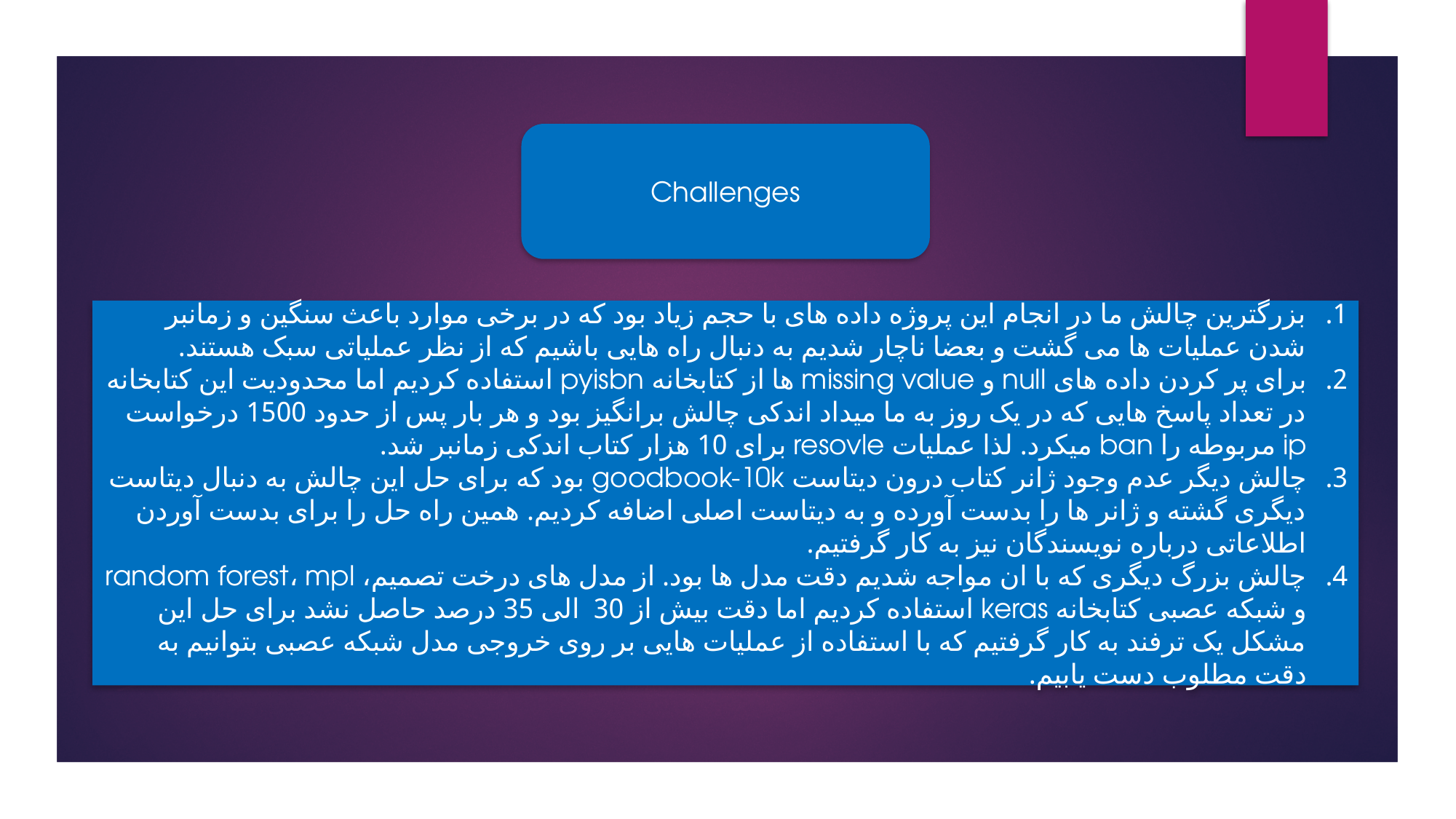

Challenges
بزرگترین چالش ما در انجام این پروژه داده های با حجم زیاد بود که در برخی موارد باعث سنگین و زمانبر شدن عملیات ها می گشت و بعضا ناچار شدیم به دنبال راه هایی باشیم که از نظر عملیاتی سبک هستند.
برای پر کردن داده های null و missing value ها از کتابخانه pyisbn استفاده کردیم اما محدودیت این کتابخانه در تعداد پاسخ هایی که در یک روز به ما میداد اندکی چالش برانگیز بود و هر بار پس از حدود 1500 درخواست ip مربوطه را ban میکرد. لذا عملیات resovle برای 10 هزار کتاب اندکی زمانبر شد.
چالش دیگر عدم وجود ژانر کتاب درون دیتاست goodbook-10k بود که برای حل این چالش به دنبال دیتاست دیگری گشته و ژانر ها را بدست آورده و به دیتاست اصلی اضافه کردیم. همین راه حل را برای بدست آوردن اطلاعاتی درباره نویسندگان نیز به کار گرفتیم.
چالش بزرگ دیگری که با ان مواجه شدیم دقت مدل ها بود. از مدل های درخت تصمیم، random forest، mpl و شبکه عصبی کتابخانه keras استفاده کردیم اما دقت بیش از 30  الی 35 درصد حاصل نشد برای حل این مشکل یک ترفند به کار گرفتیم که با استفاده از عملیات هایی بر روی خروجی مدل شبکه عصبی بتوانیم به دقت مطلوب دست یابیم.